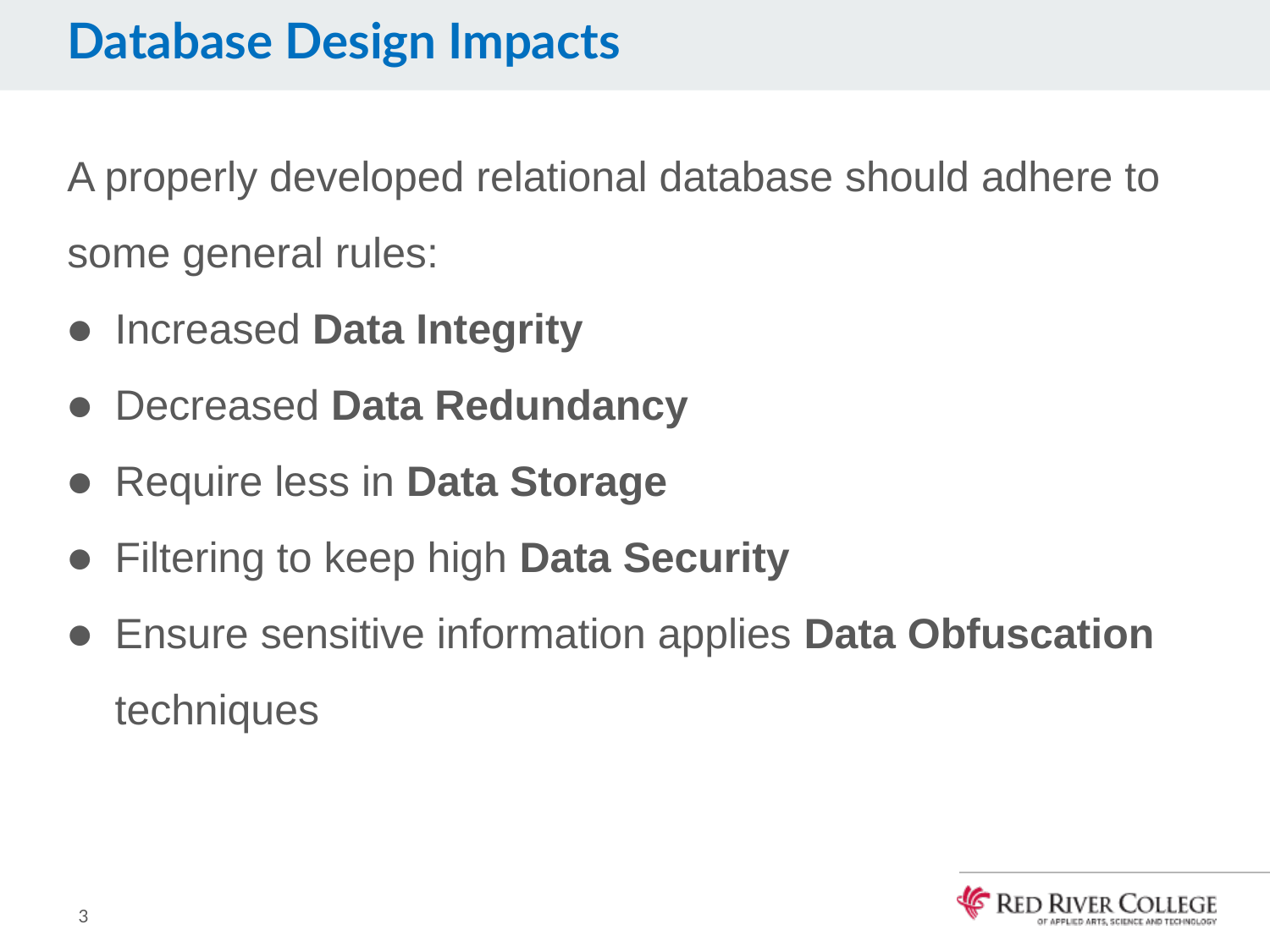

# Database Design Impacts
A properly developed relational database should adhere to some general rules:
Increased Data Integrity
Decreased Data Redundancy
Require less in Data Storage
Filtering to keep high Data Security
Ensure sensitive information applies Data Obfuscation techniques

3